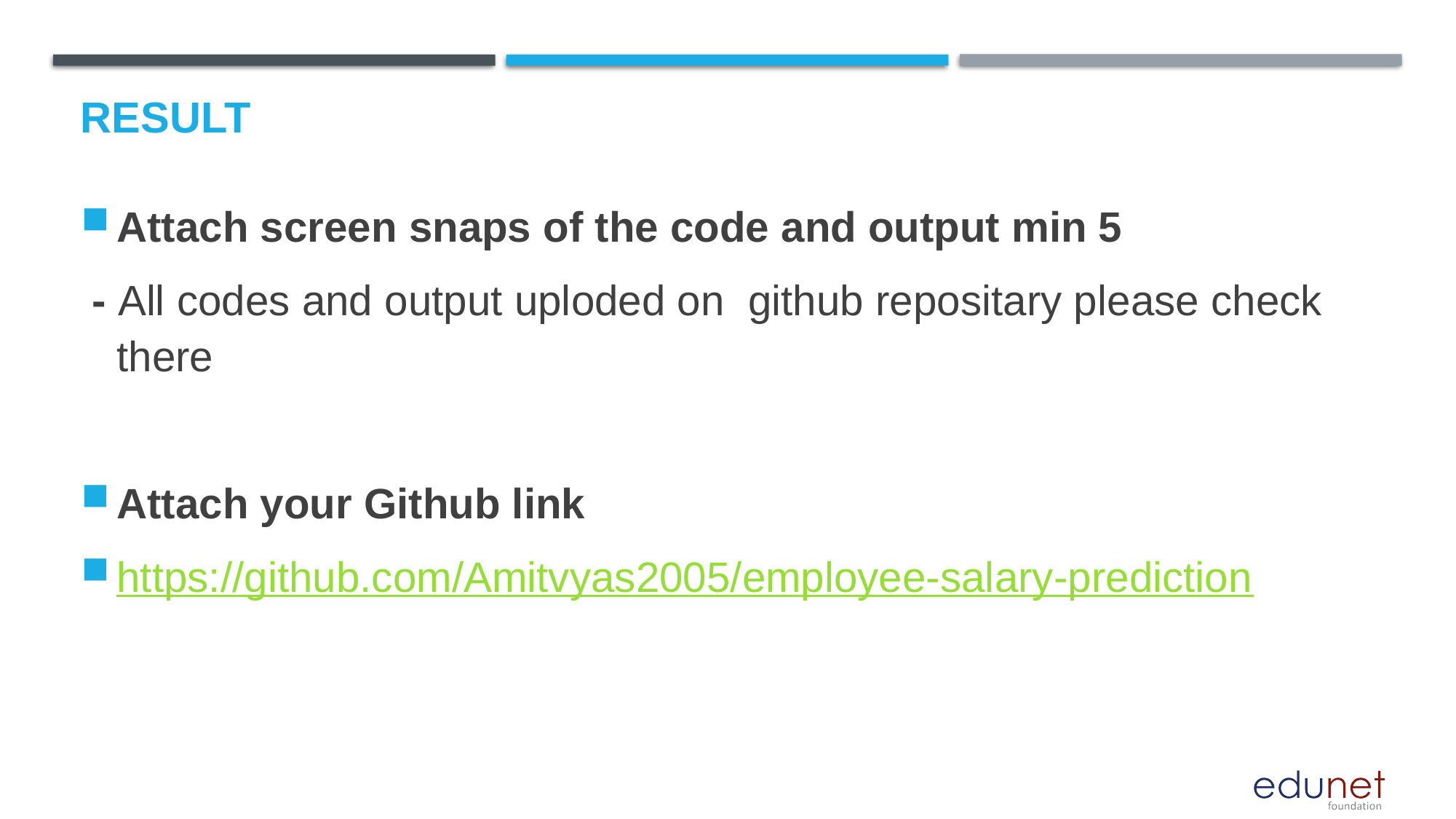

# Result
Attach screen snaps of the code and output min 5
 - All codes and output uploded on  github repositary please check there

Attach your Github link
https://github.com/Amitvyas2005/employee-salary-prediction